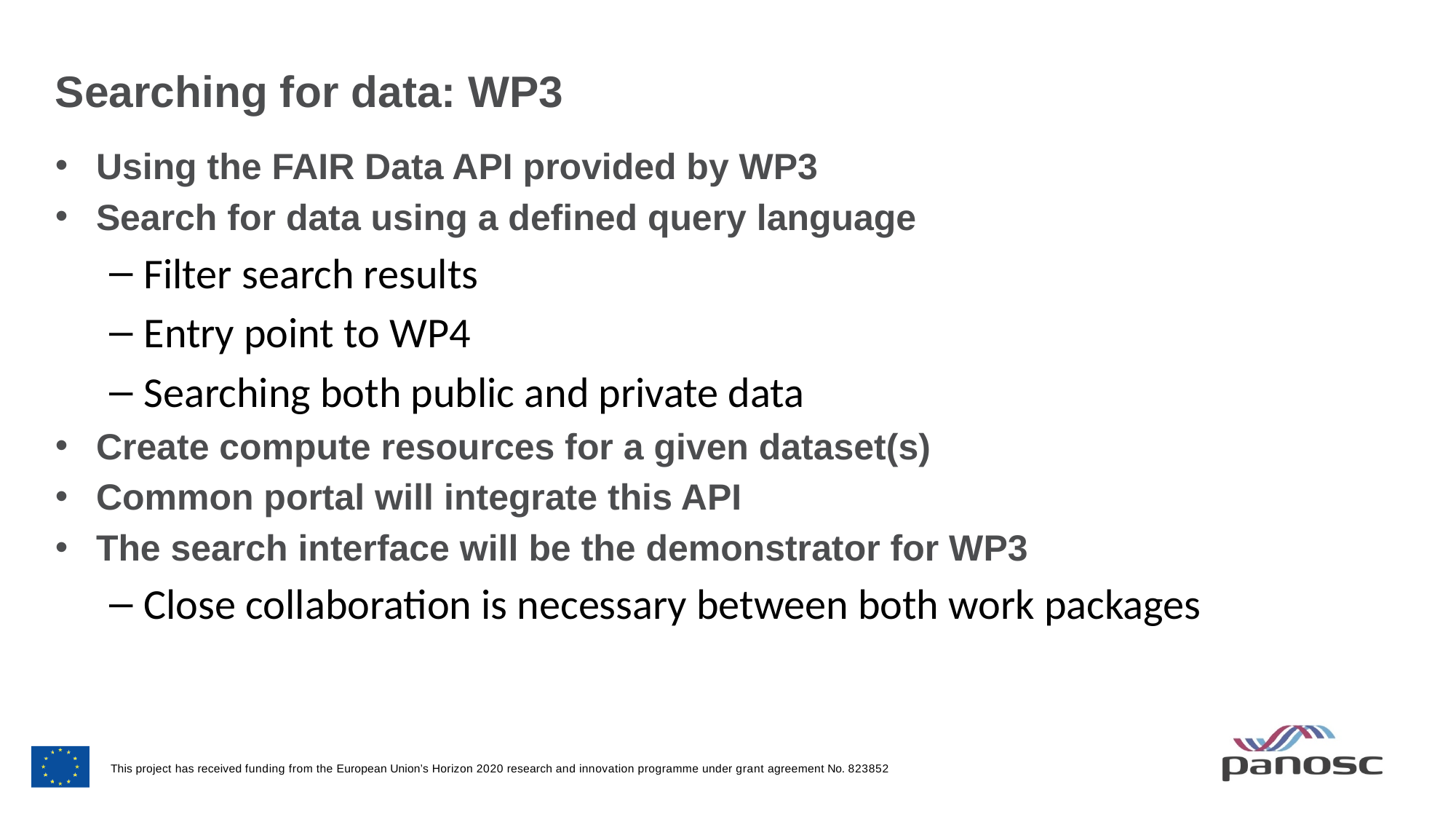

# Searching for data: WP3
Using the FAIR Data API provided by WP3
Search for data using a defined query language
Filter search results
Entry point to WP4
Searching both public and private data
Create compute resources for a given dataset(s)
Common portal will integrate this API
The search interface will be the demonstrator for WP3
Close collaboration is necessary between both work packages